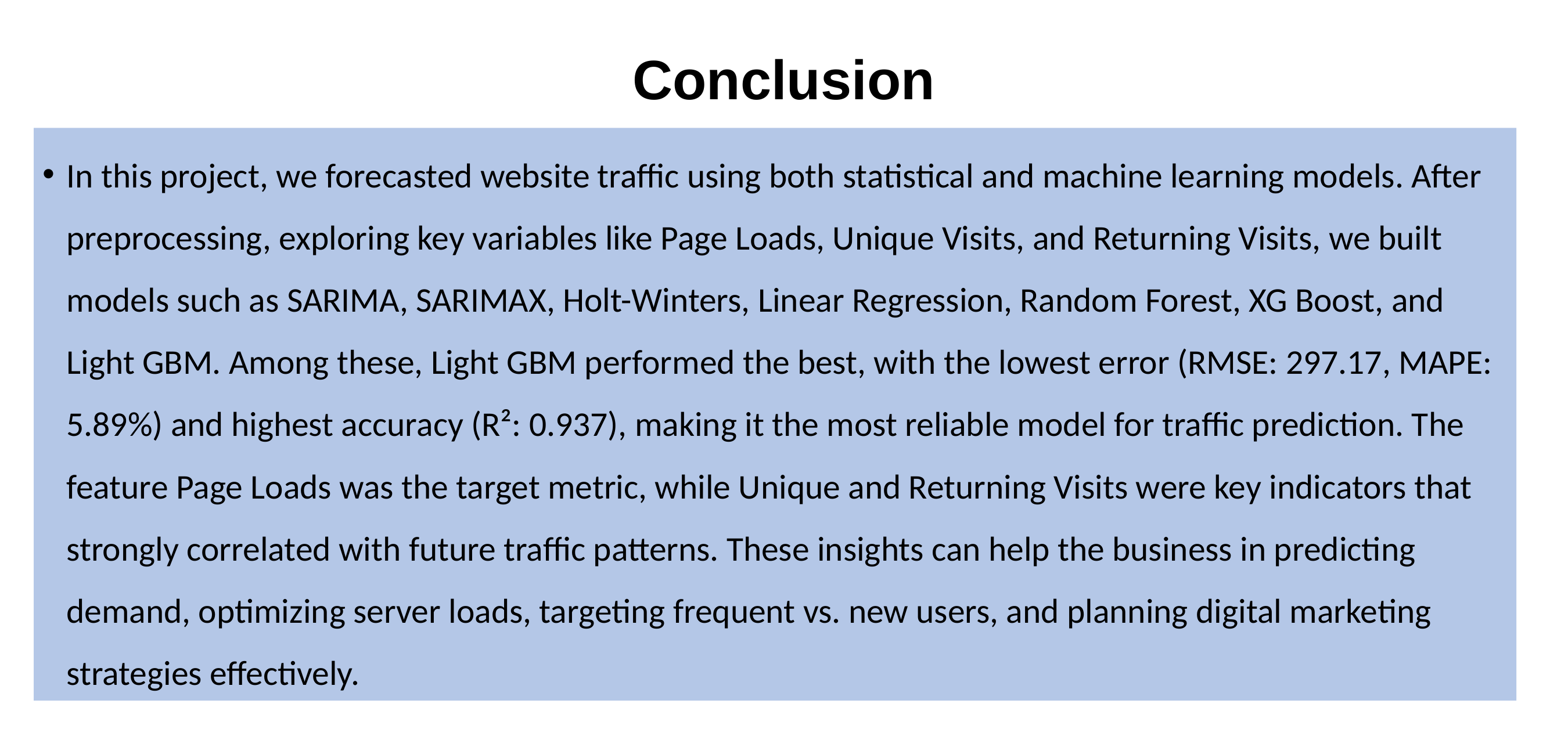

# Conclusion
In this project, we forecasted website traffic using both statistical and machine learning models. After preprocessing, exploring key variables like Page Loads, Unique Visits, and Returning Visits, we built models such as SARIMA, SARIMAX, Holt-Winters, Linear Regression, Random Forest, XG Boost, and Light GBM. Among these, Light GBM performed the best, with the lowest error (RMSE: 297.17, MAPE: 5.89%) and highest accuracy (R²: 0.937), making it the most reliable model for traffic prediction. The feature Page Loads was the target metric, while Unique and Returning Visits were key indicators that strongly correlated with future traffic patterns. These insights can help the business in predicting demand, optimizing server loads, targeting frequent vs. new users, and planning digital marketing strategies effectively.